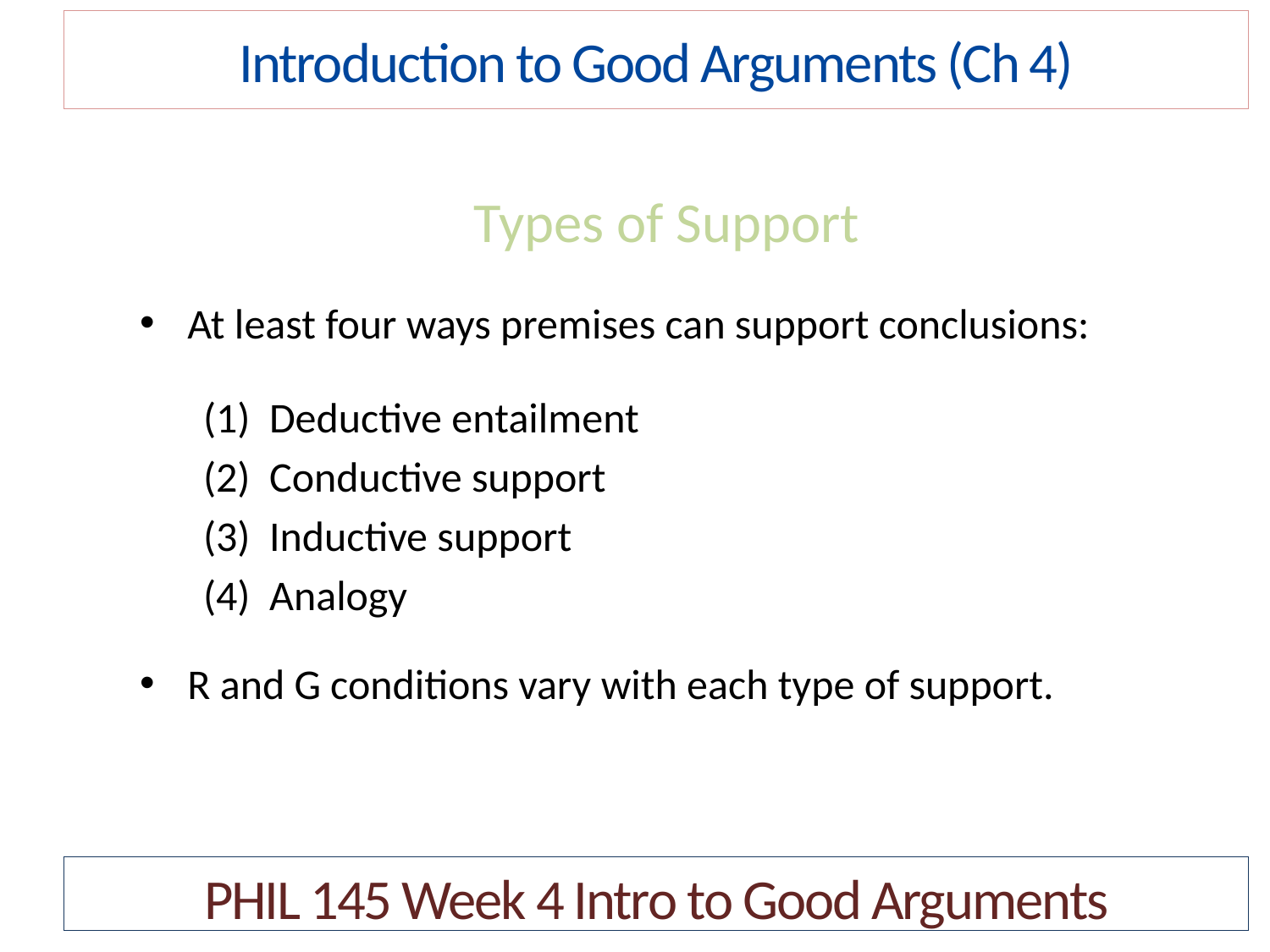

Introduction to Good Arguments (Ch 4)
Types of Support

At least four ways premises can support conclusions:

  Deductive entailment
  Conductive support
  Inductive support
  Analogy

R and G conditions vary with each type of support.
PHIL 145 Week 4 Intro to Good Arguments